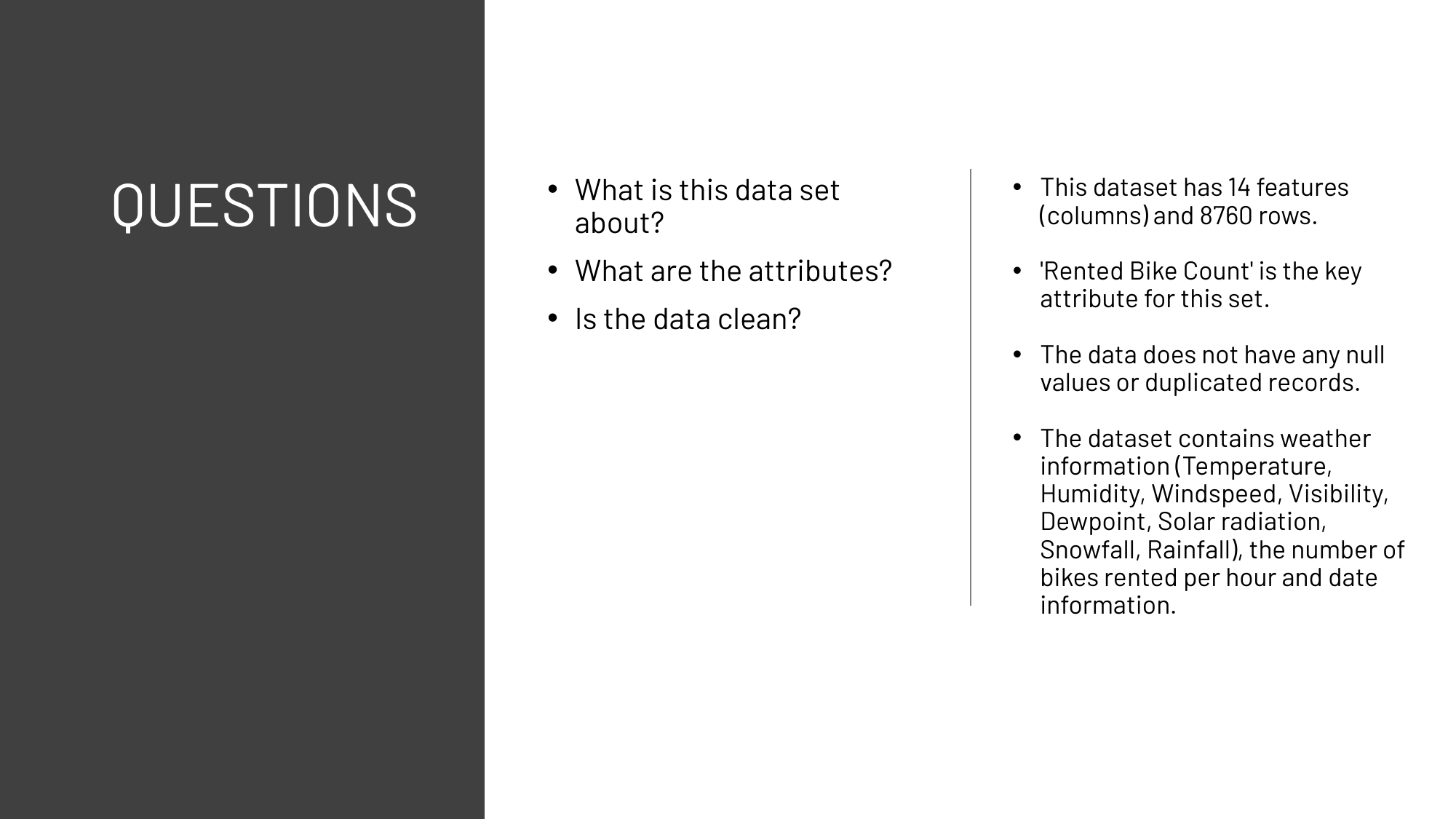

# QUESTIONS
This dataset has 14 features (columns) and 8760 rows.

'Rented Bike Count' is the key attribute for this set.

The data does not have any null values or duplicated records.

The dataset contains weather information (Temperature, Humidity, Windspeed, Visibility, Dewpoint, Solar radiation, Snowfall, Rainfall), the number of bikes rented per hour and date information.
What is this data set about?
What are the attributes?
Is the data clean?